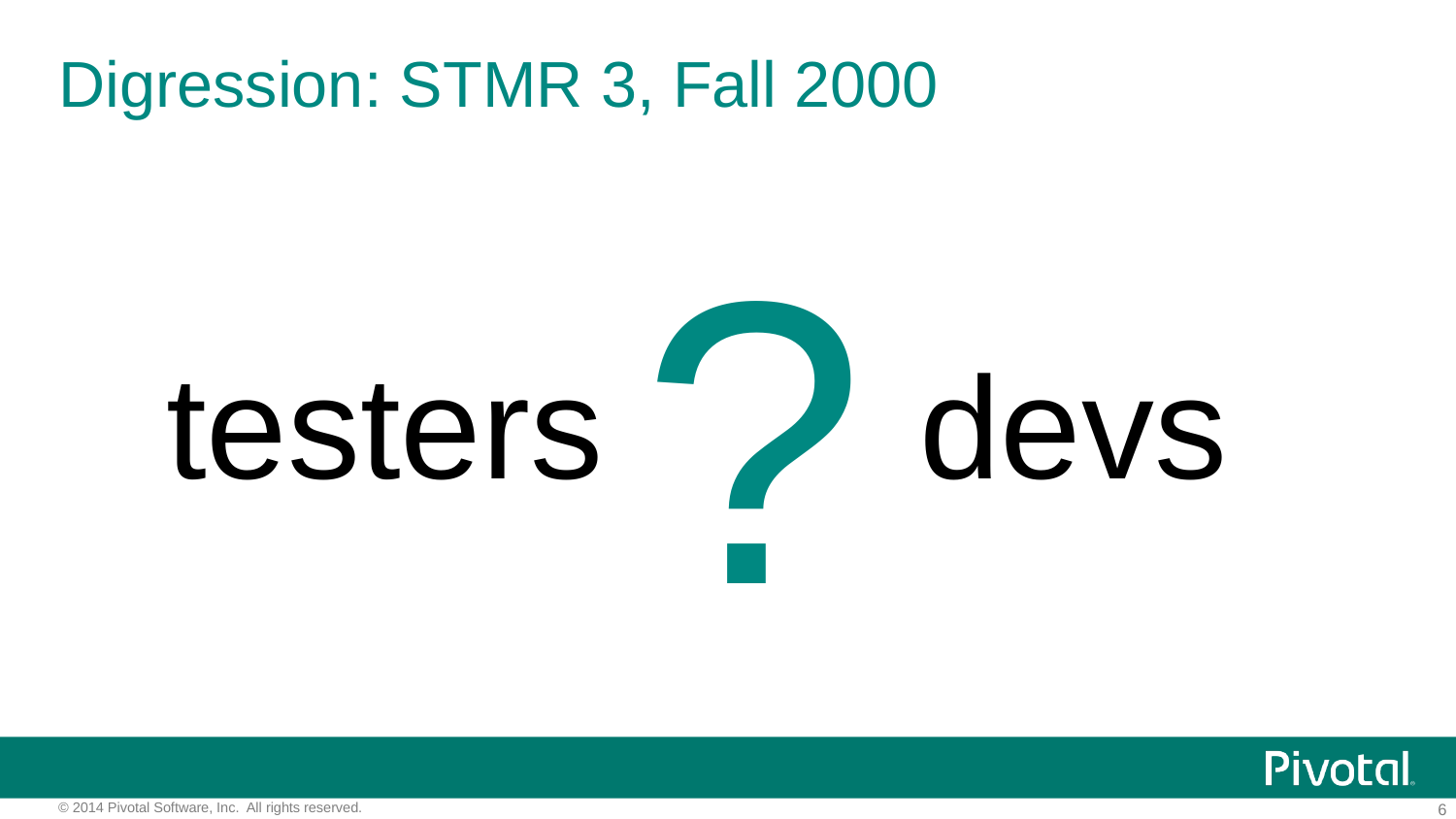

# Digression: STMR 3, Fall 2000
?
testers
devs